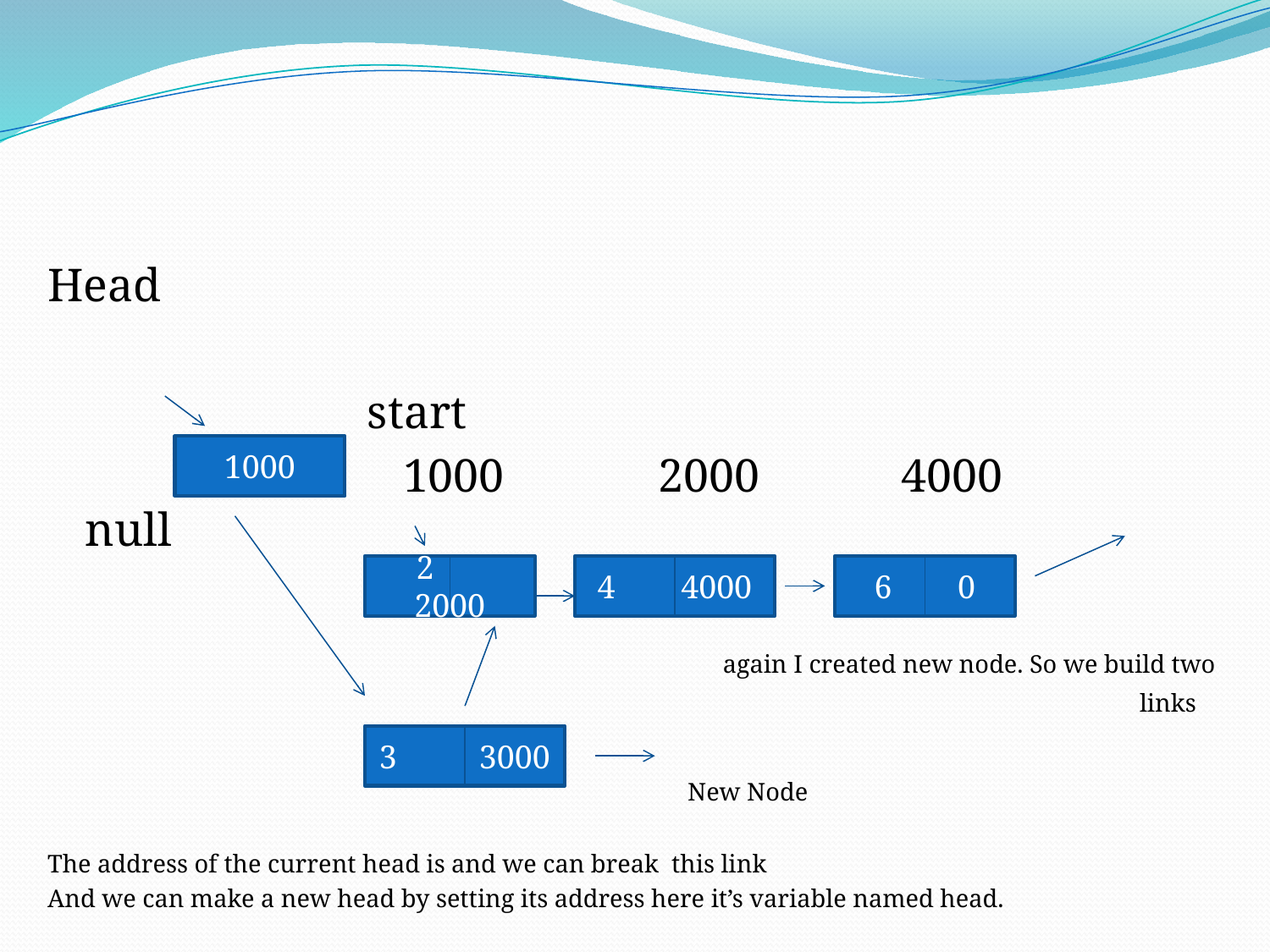

Head

                           start
                              1000             2000            4000             null

                                                         again I created new node. So we build two
                                                                                                                                                                            links
                                                      New Node

The address of the current head is and we can break  this link
And we can make a new head by setting its address here it’s variable named head.
1000
2       2000
4        4000
6        0
3          3000